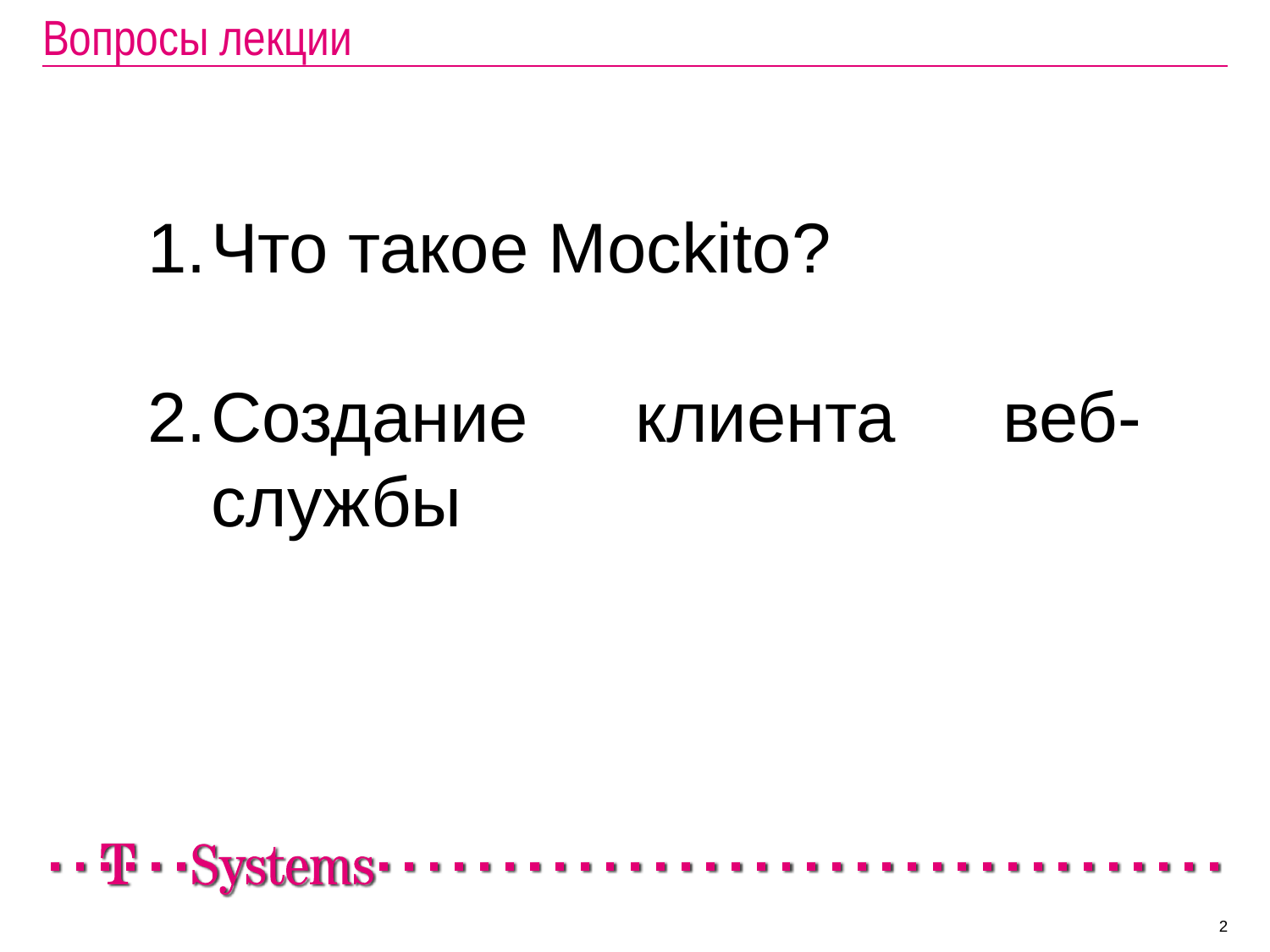

# Вопросы лекции
Что такое Mockito?

Создание клиента веб-службы

2